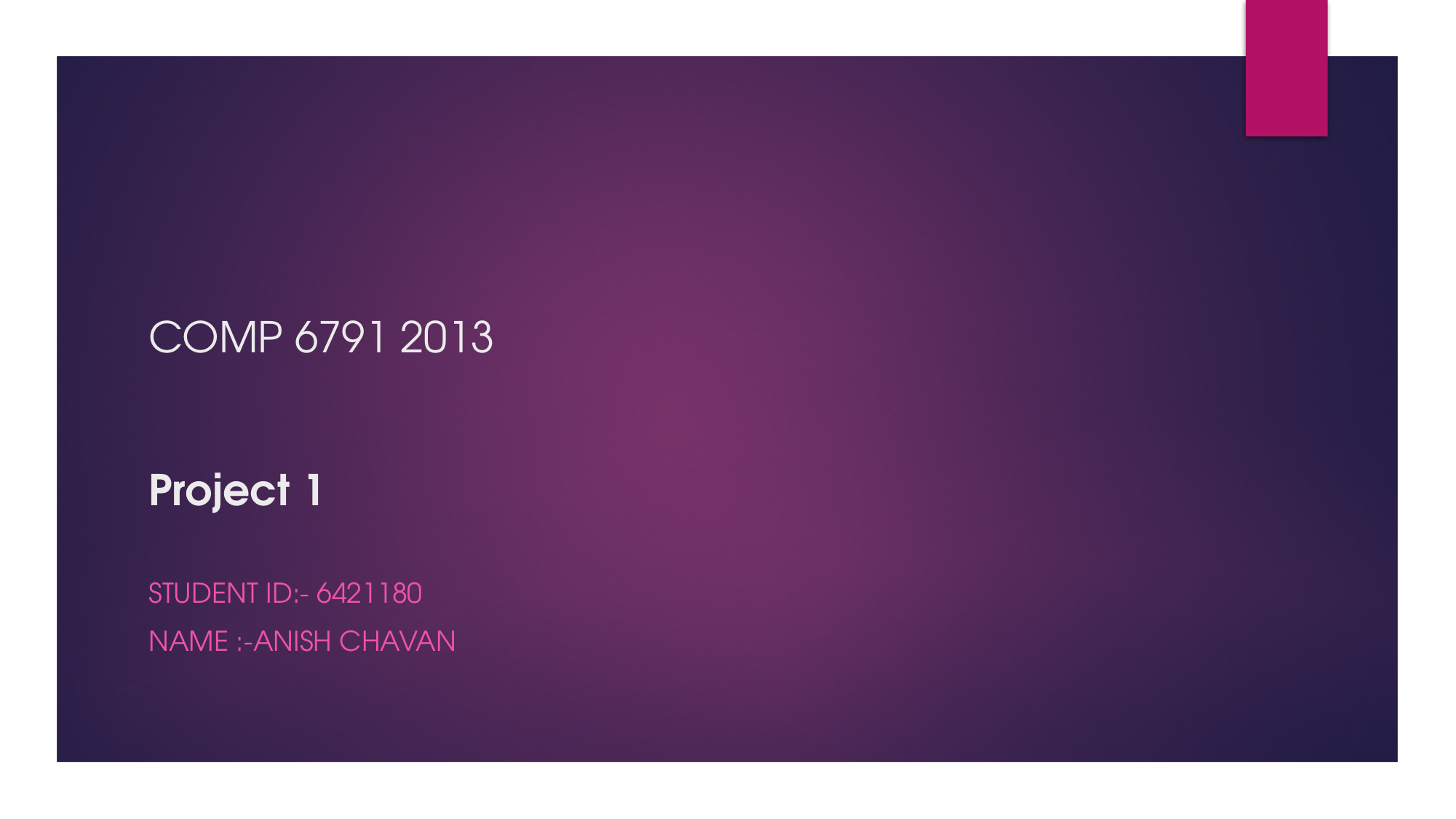

# COMP 6791 2013     Project 1
Student id:- 6421180
Name :-Anish chavan